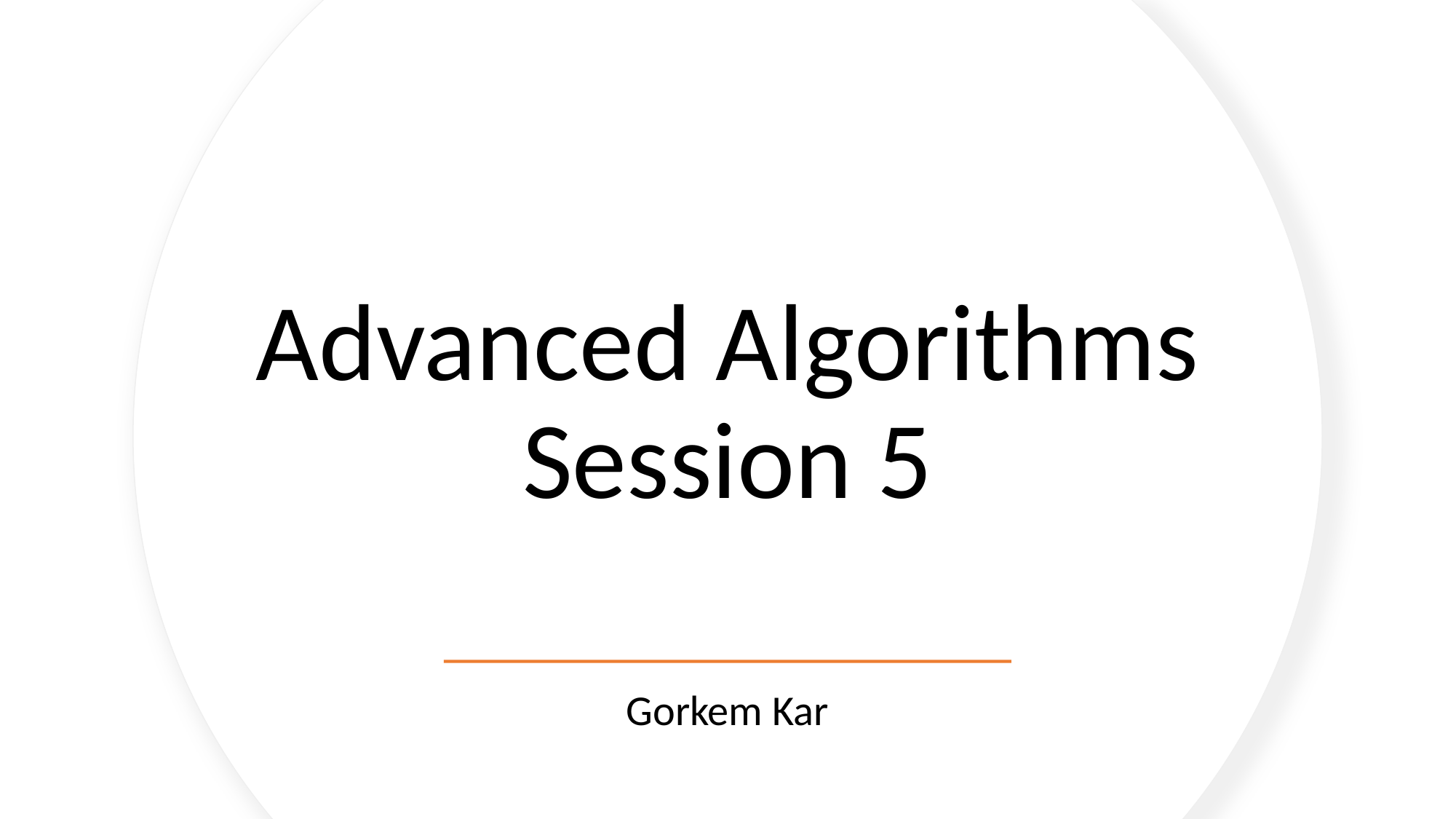

# Advanced Algorithms Session 5

Gorkem Kar
1